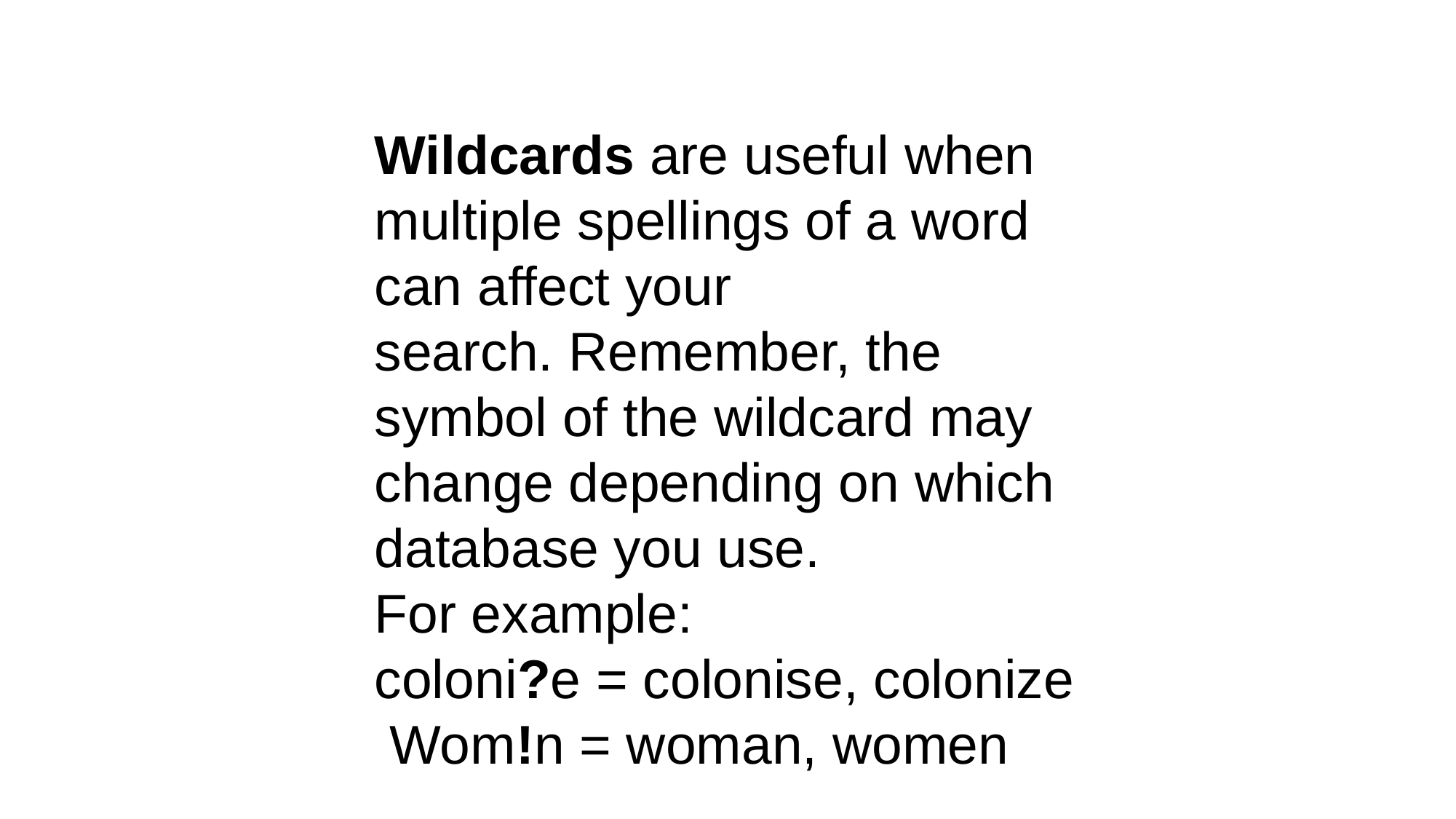

Wildcards are useful when multiple spellings of a word can affect your search. Remember, the symbol of the wildcard may change depending on which database you use.
For example:
coloni?e = colonise, colonize
 Wom!n = woman, women